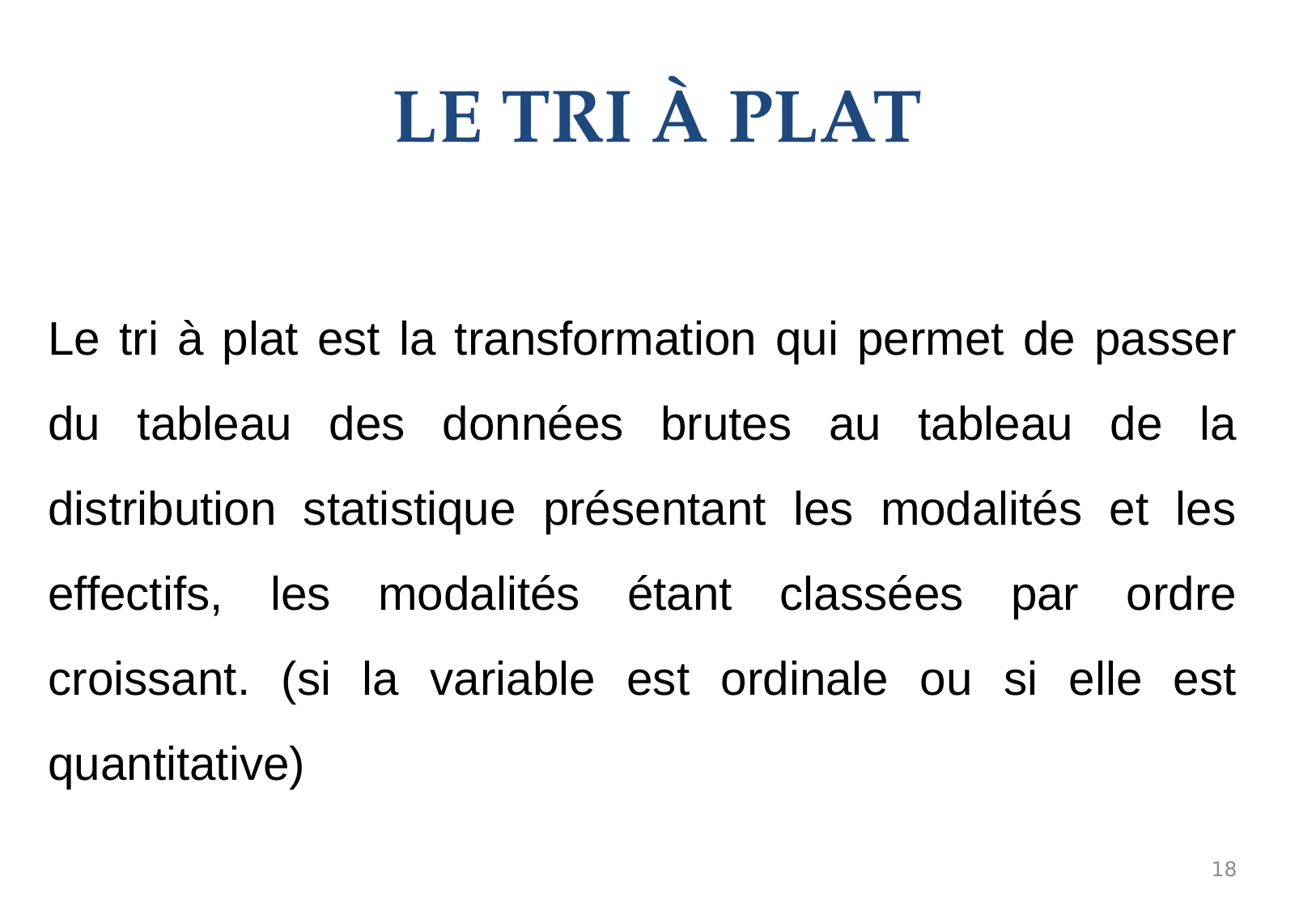

# LE TRI À PLAT
Le tri à plat est la transformation qui permet de passer du tableau des données brutes au tableau de la distribution statistique présentant les modalités et les effectifs, les modalités étant classées par ordre croissant. (si la variable est ordinale ou si elle est quantitative)

18